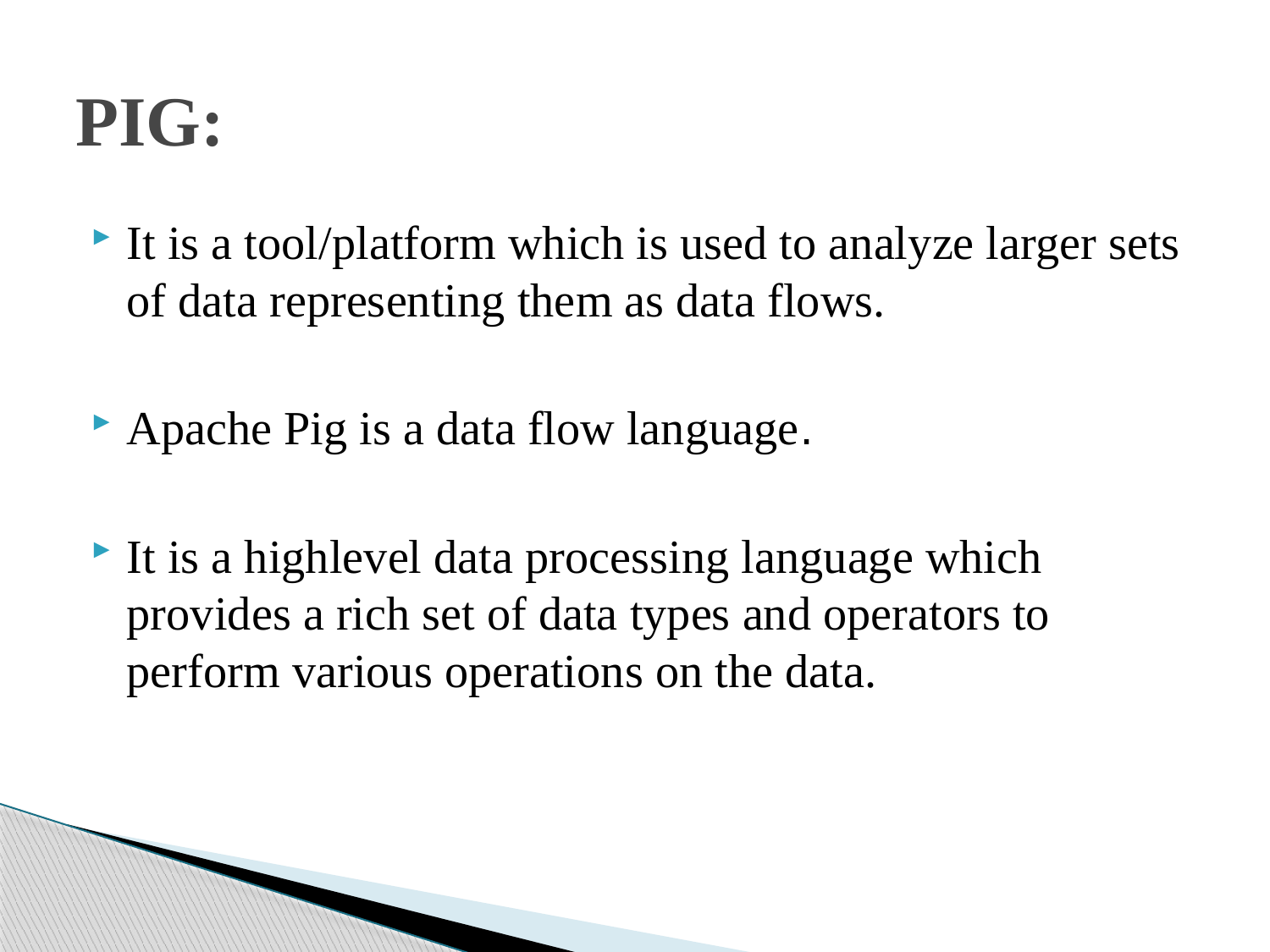

# PIG:
It is a tool/platform which is used to analyze larger sets of data representing them as data flows.

Apache Pig is a data flow language.

It is a highlevel data processing language which provides a rich set of data types and operators to perform various operations on the data.